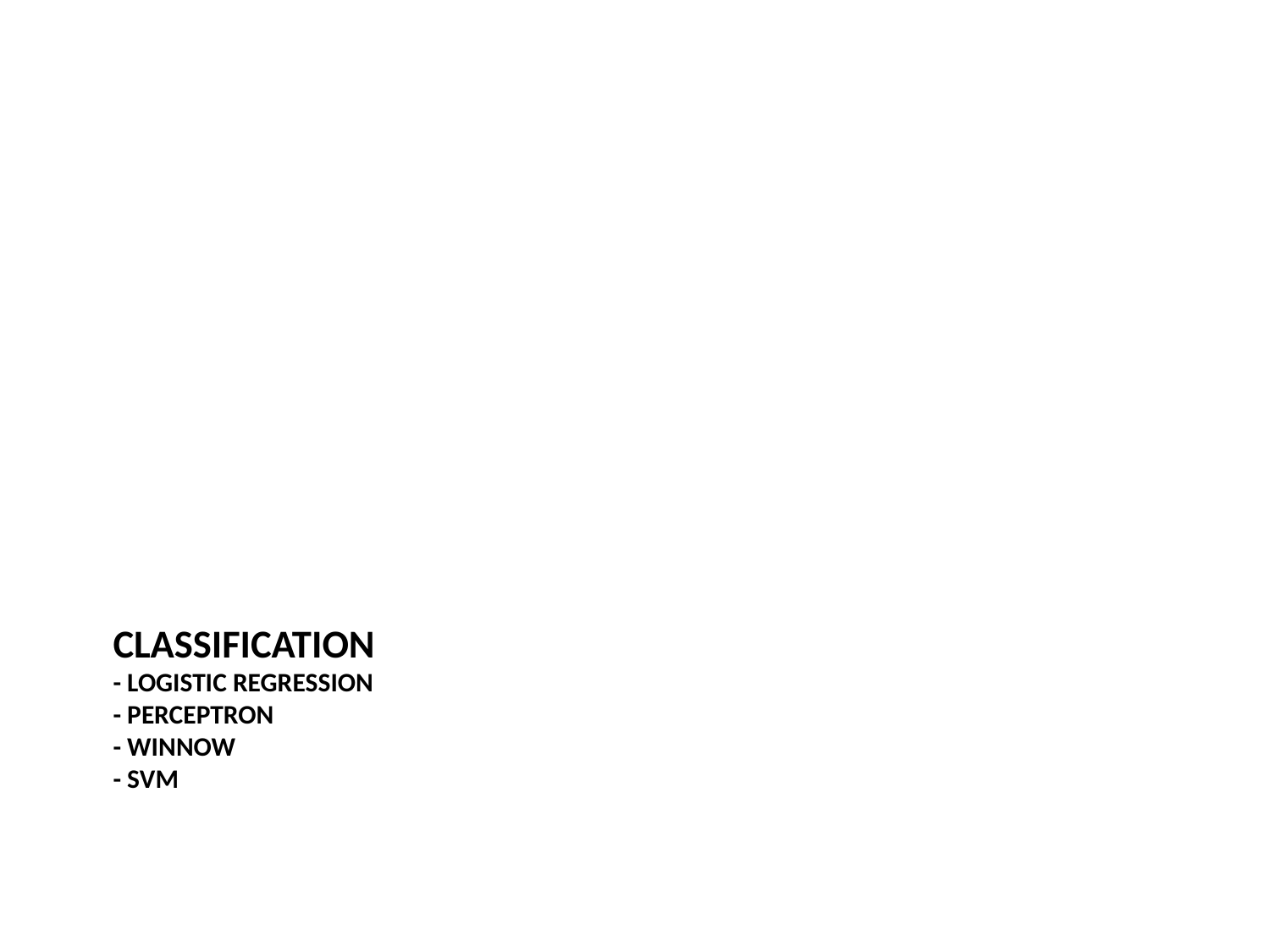

# Classification - Logistic Regression - Perceptron - Winnow - SVM